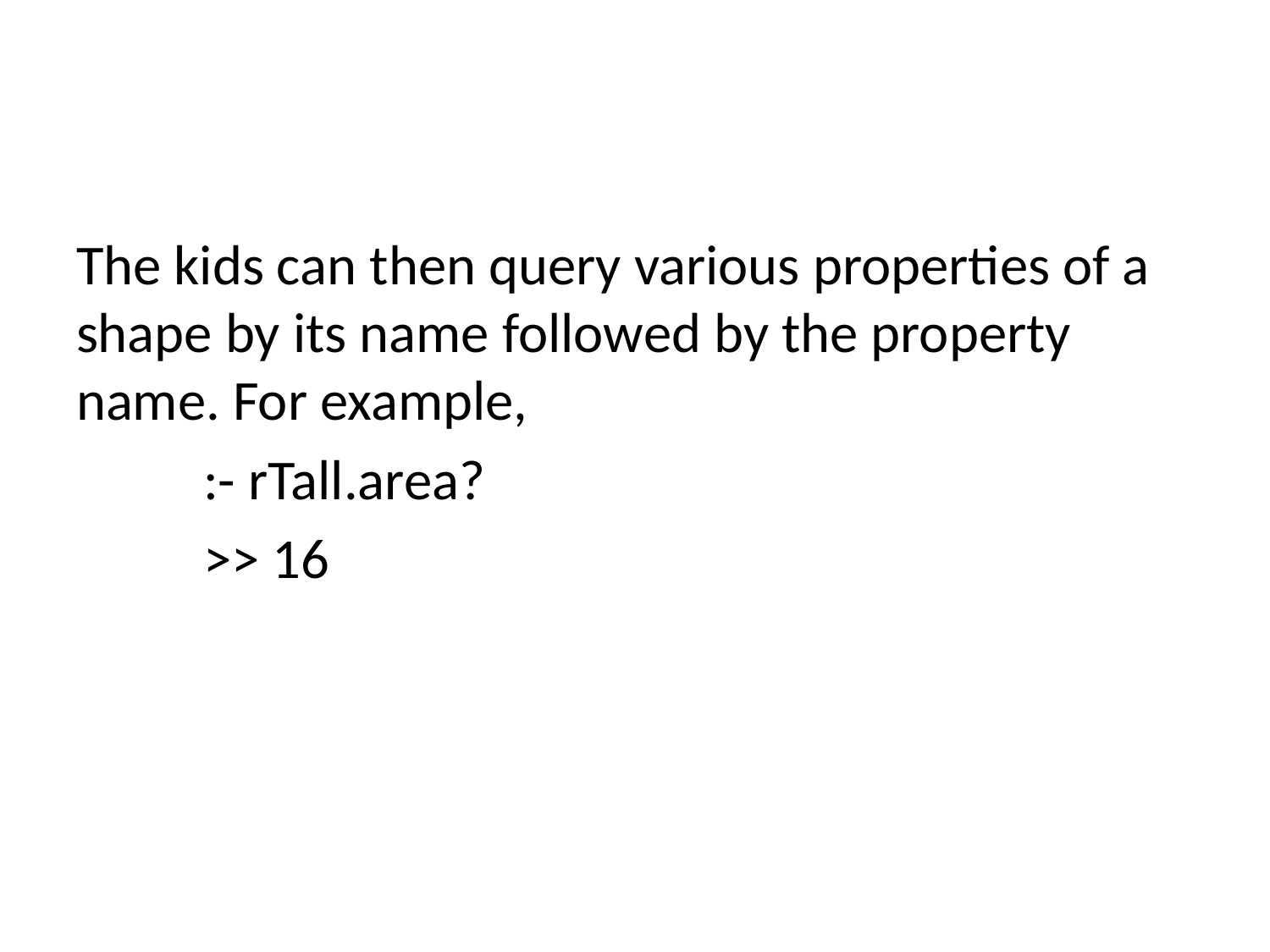

#
The kids can then query various properties of a shape by its name followed by the property name. For example,
	:- rTall.area?
	>> 16